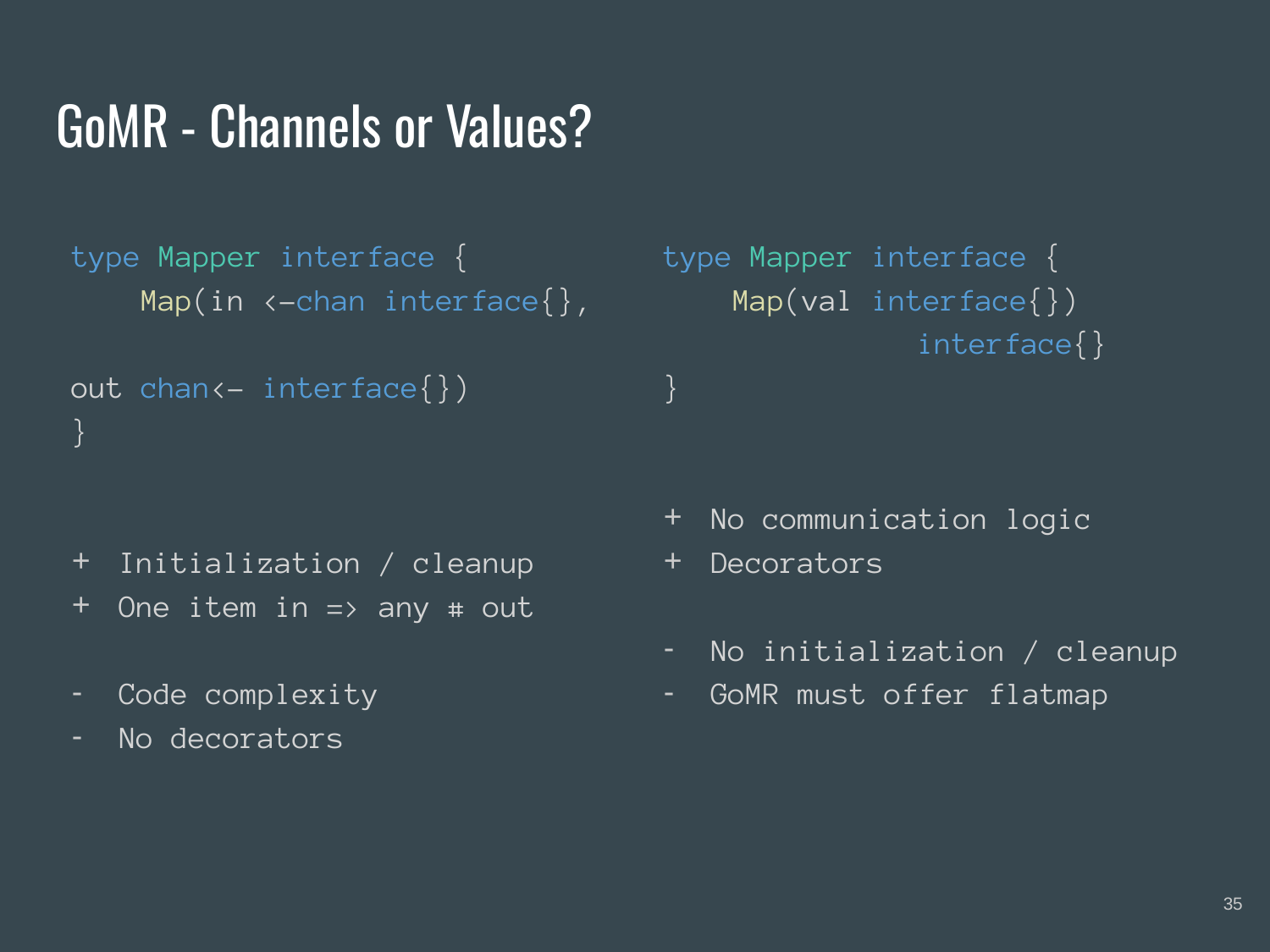

# GoMR - Channels or Values?
type Mapper interface {
    Map(in <-chan interface{},
	out chan<- interface{})
}

Initialization / cleanup
One item in => any # out

Code complexity
No decorators

type Mapper interface {
    Map(val interface{})
		interface{}
}

No communication logic
Decorators

No initialization / cleanup
GoMR must offer flatmap
35